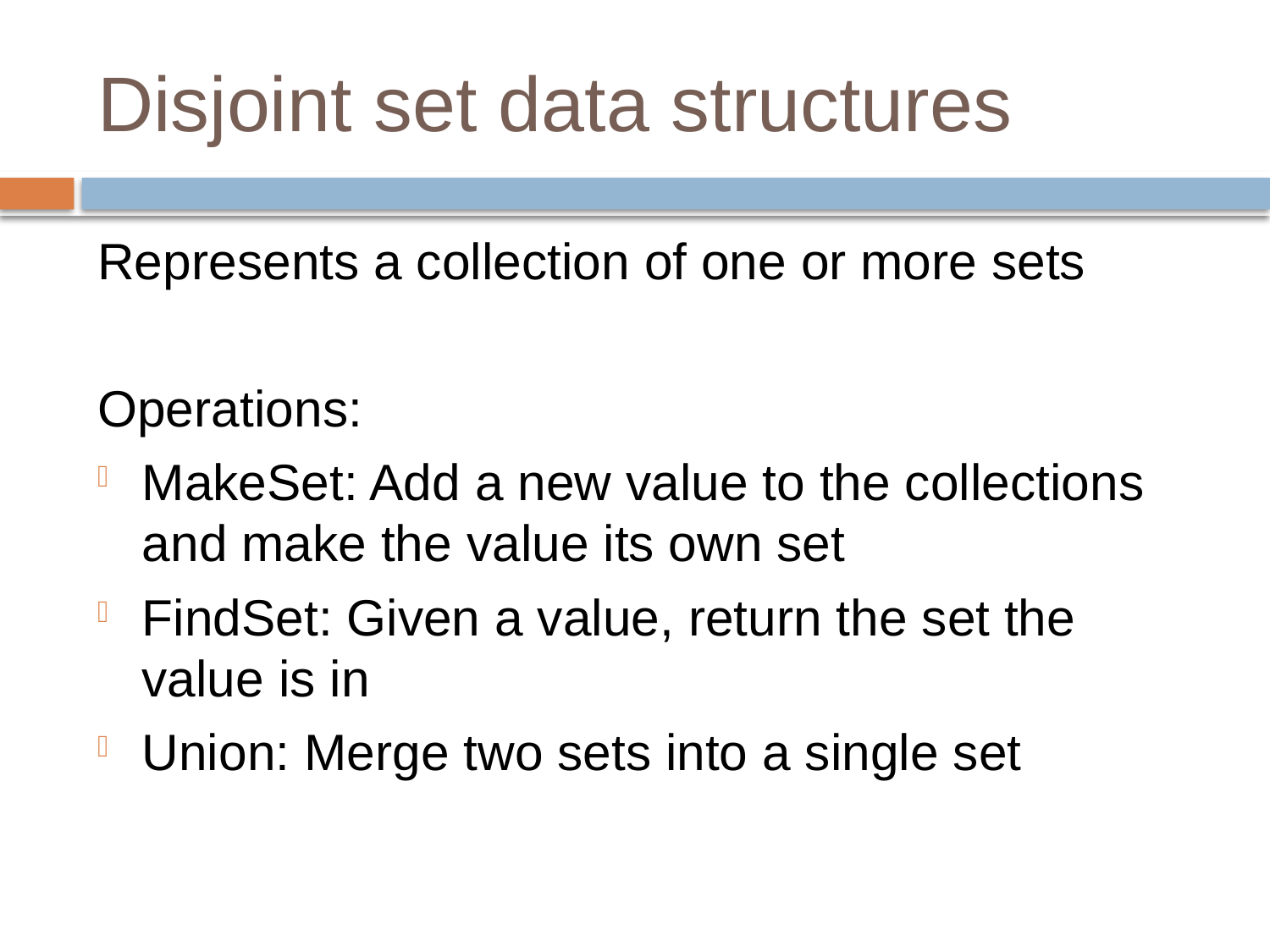

# Disjoint set data structures
Represents a collection of one or more sets

Operations:
MakeSet: Add a new value to the collections and make the value its own set
FindSet: Given a value, return the set the value is in
Union: Merge two sets into a single set